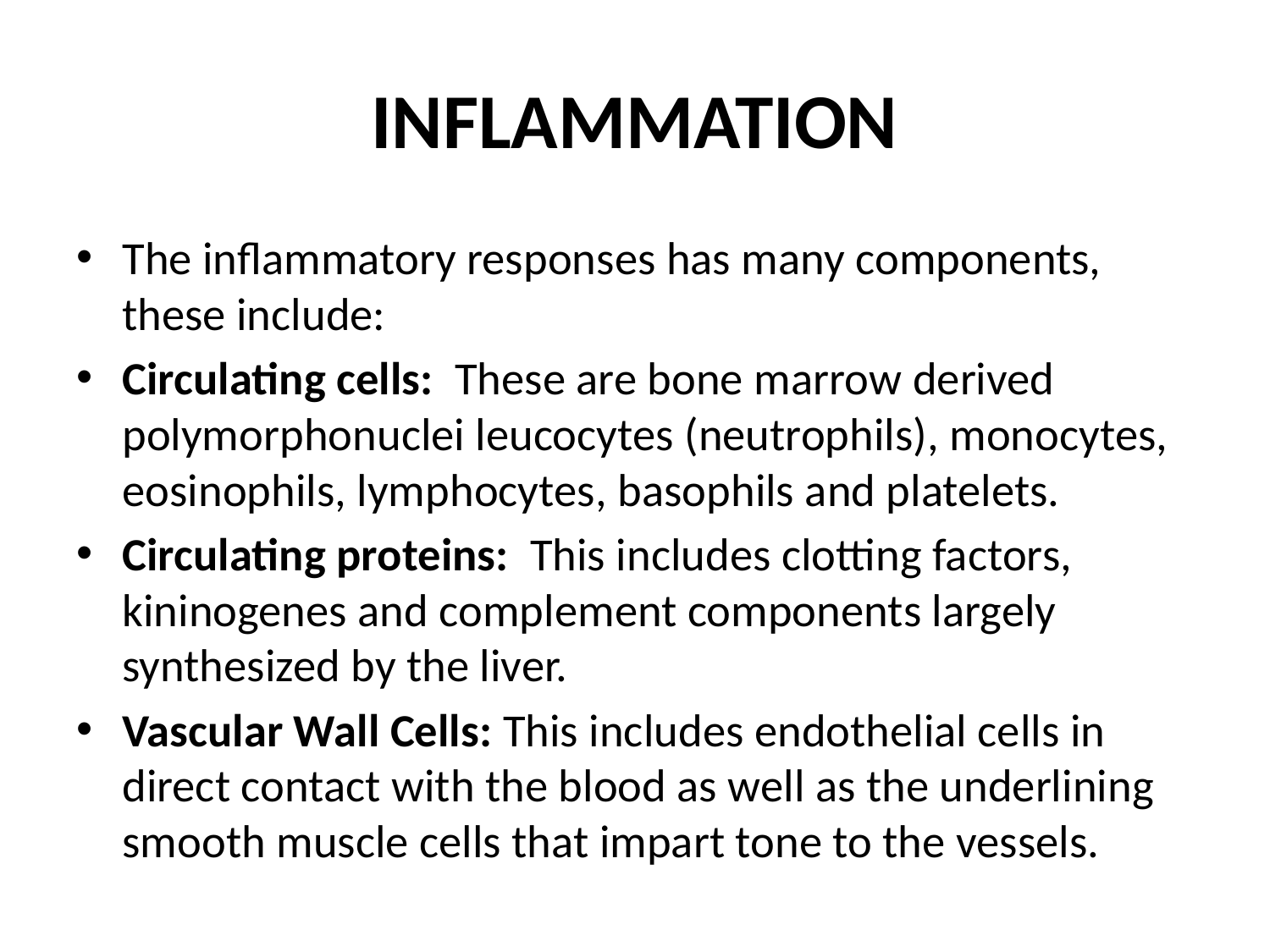

# INFLAMMATION
The inflammatory responses has many components, these include:
Circulating cells:  These are bone marrow derived polymorphonuclei leucocytes (neutrophils), monocytes, eosinophils, lymphocytes, basophils and platelets.
Circulating proteins:  This includes clotting factors, kininogenes and complement components largely synthesized by the liver.
Vascular Wall Cells: This includes endothelial cells in direct contact with the blood as well as the underlining smooth muscle cells that impart tone to the vessels.